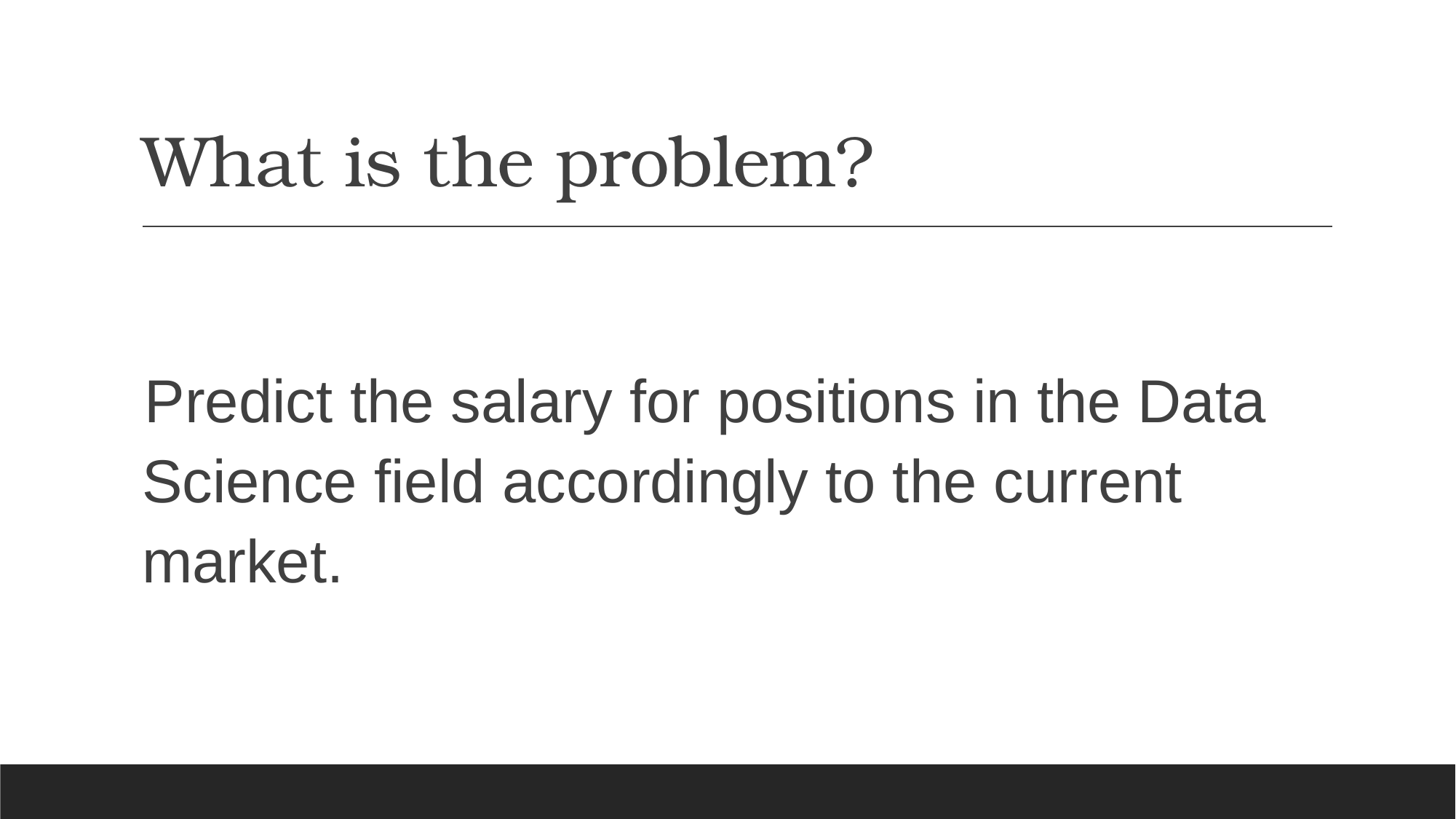

# What is the problem?
Predict the salary for positions in the Data Science field accordingly to the current market.